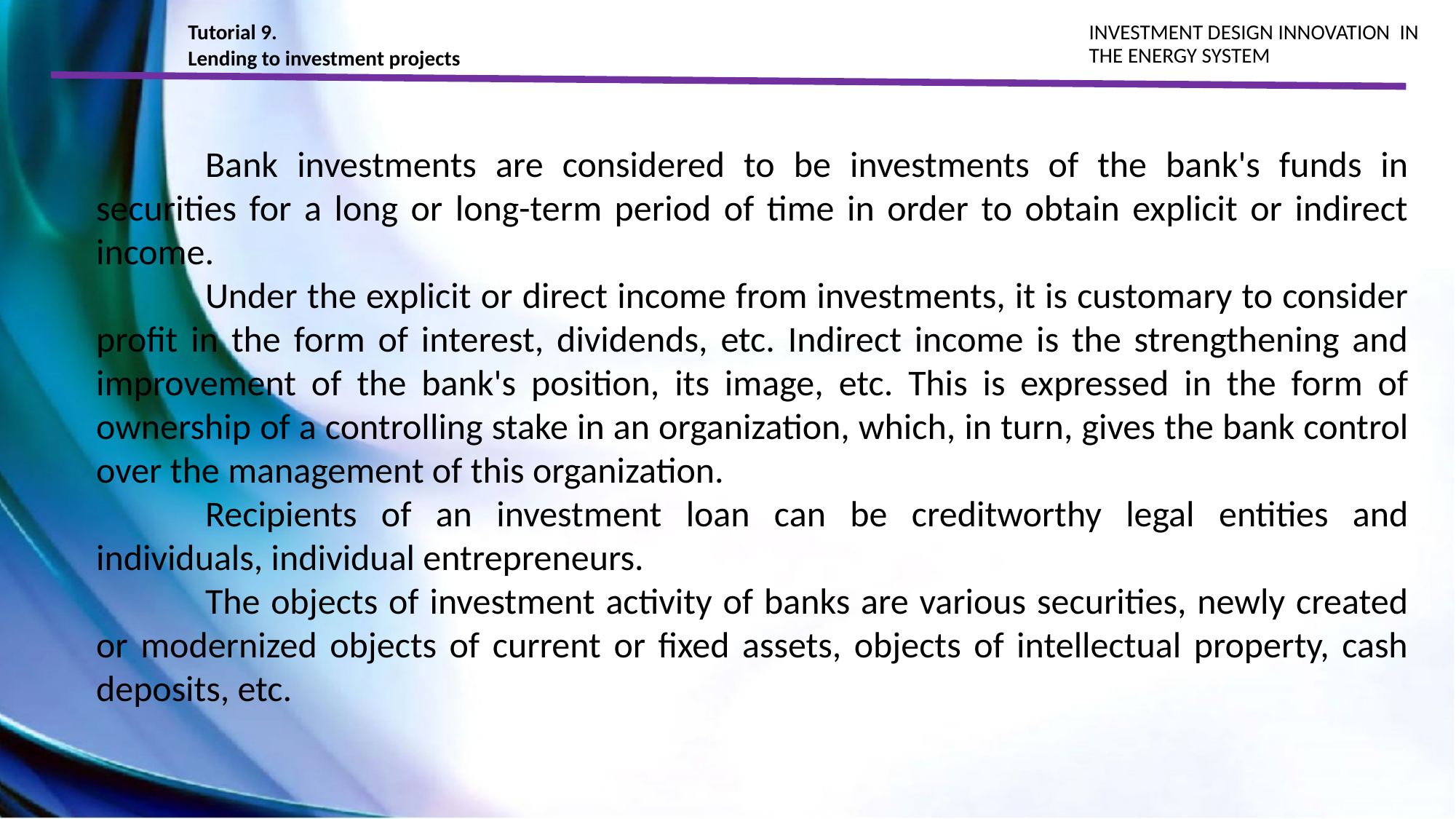

Tutorial 9.
Lending to investment projects
INVESTMENT DESIGN INNOVATION  IN
THE ENERGY SYSTEM
	Bank investments are considered to be investments of the bank's funds in securities for a long or long-term period of time in order to obtain explicit or indirect income.
	Under the explicit or direct income from investments, it is customary to consider profit in the form of interest, dividends, etc. Indirect income is the strengthening and improvement of the bank's position, its image, etc. This is expressed in the form of ownership of a controlling stake in an organization, which, in turn, gives the bank control over the management of this organization.
	Recipients of an investment loan can be creditworthy legal entities and individuals, individual entrepreneurs.
	The objects of investment activity of banks are various securities, newly created or modernized objects of current or fixed assets, objects of intellectual property, cash deposits, etc.